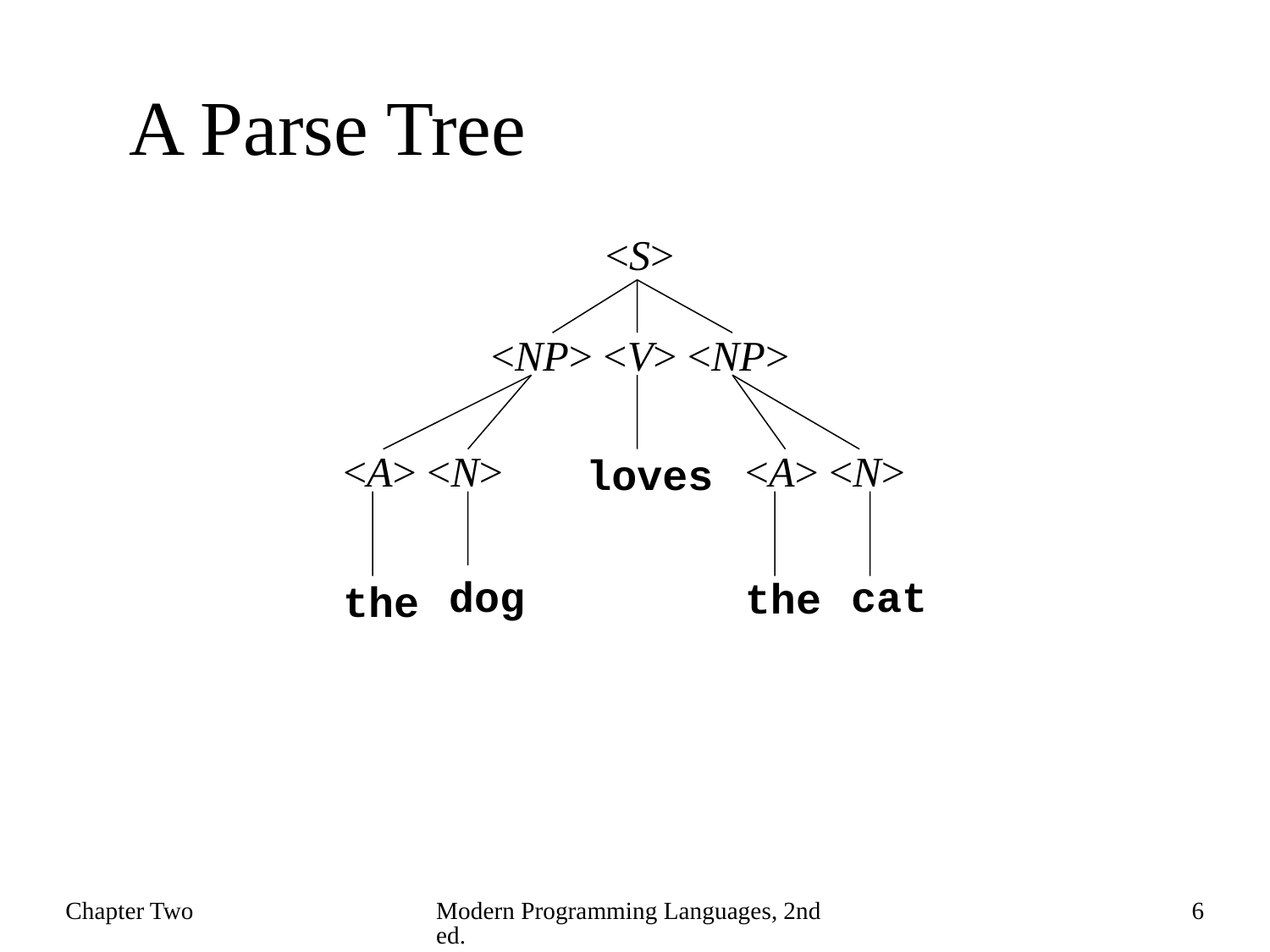

# A Parse Tree
<S>

<NP> <V> <NP>

<A> <N>
<A> <N>
loves

dog
cat
the
the
Chapter Two
Modern Programming Languages, 2nd ed.
6